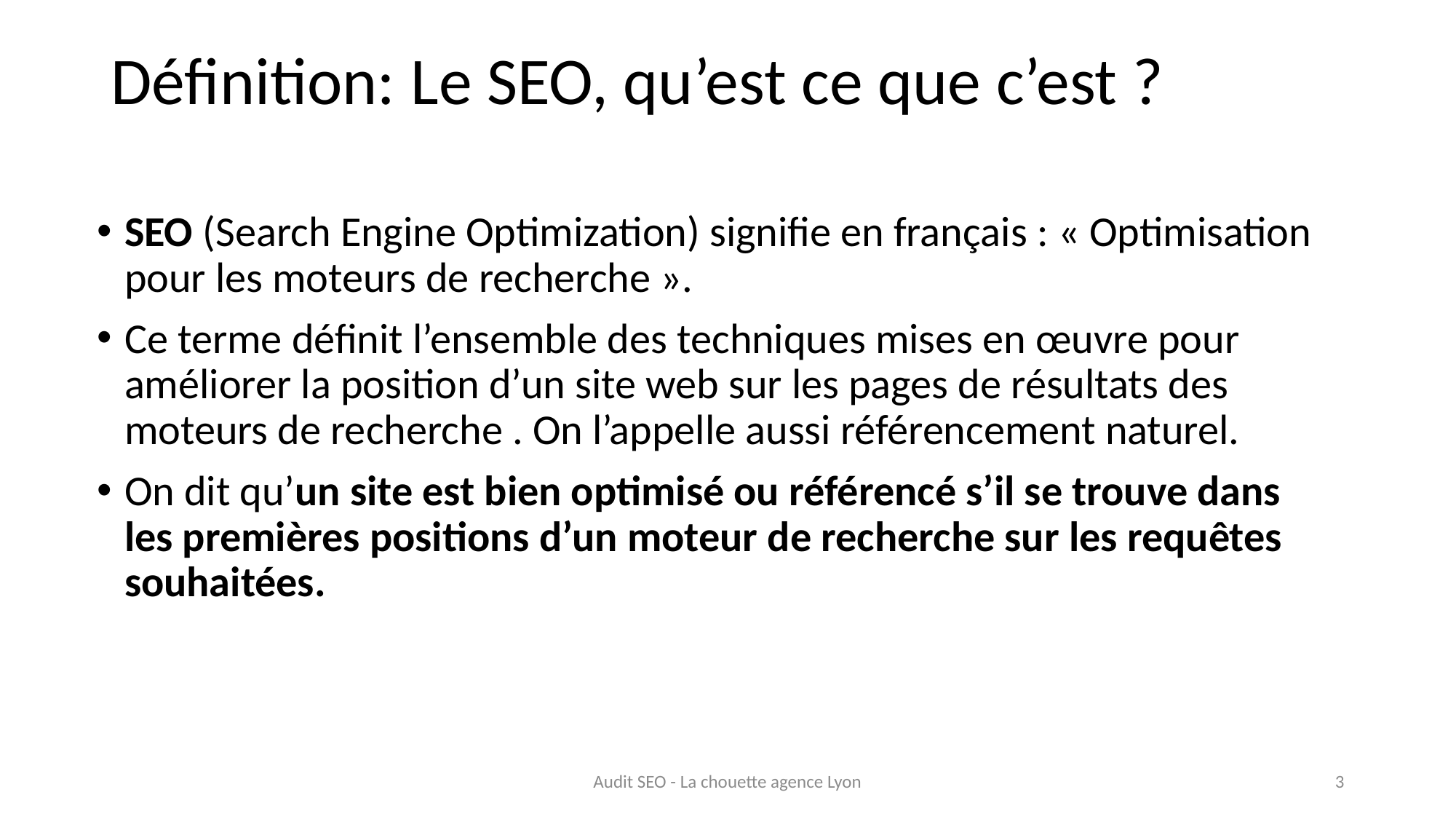

# Définition: Le SEO, qu’est ce que c’est ?
SEO (Search Engine Optimization) signifie en français : « Optimisation pour les moteurs de recherche ».
Ce terme définit l’ensemble des techniques mises en œuvre pour améliorer la position d’un site web sur les pages de résultats des moteurs de recherche . On l’appelle aussi référencement naturel.
On dit qu’un site est bien optimisé ou référencé s’il se trouve dans les premières positions d’un moteur de recherche sur les requêtes souhaitées.

Audit SEO - La chouette agence Lyon
3